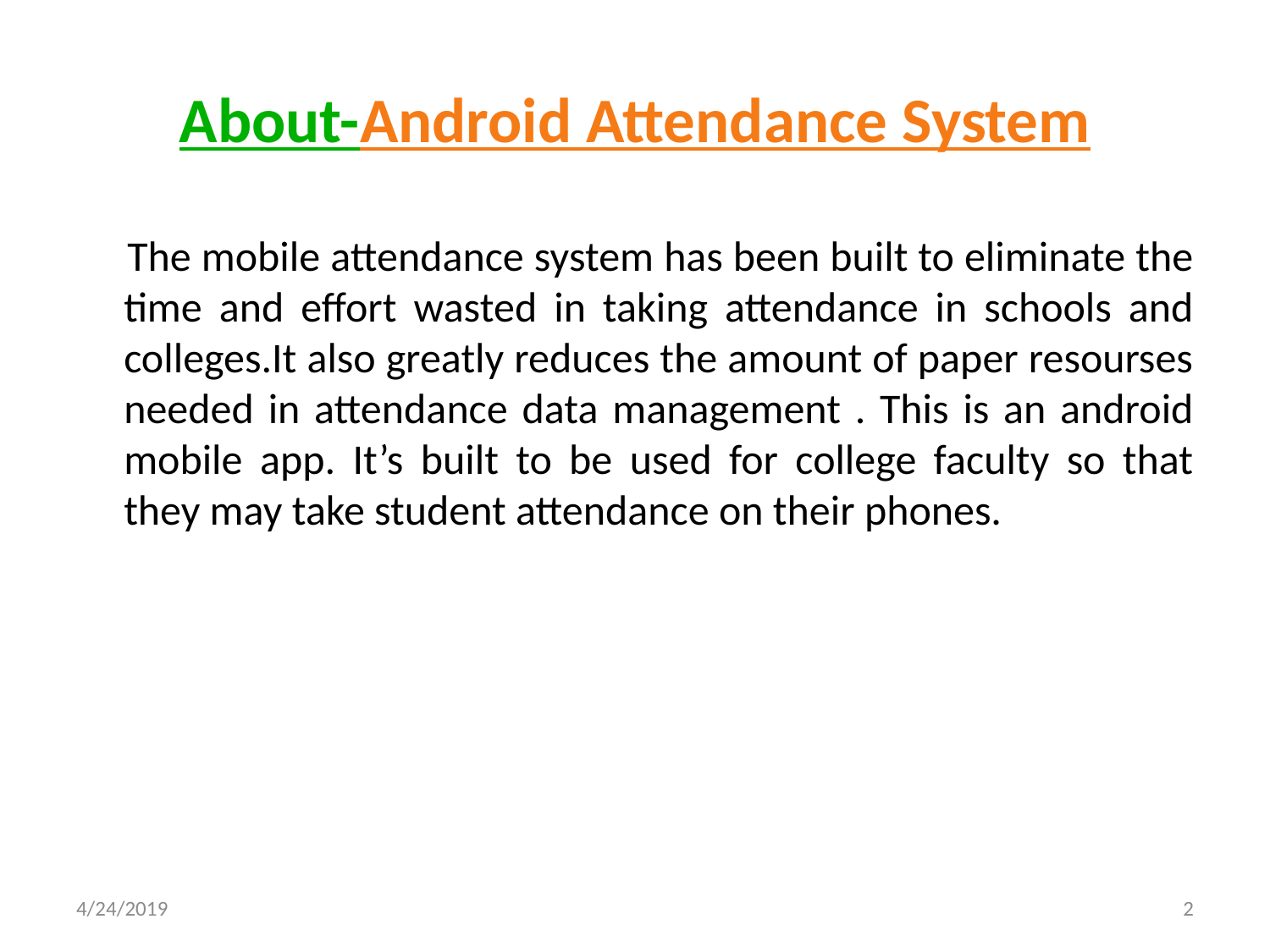

# About-Android Attendance System
     The mobile attendance system has been built to eliminate the time and effort wasted in taking attendance in schools and colleges.It also greatly reduces the amount of paper resourses needed in attendance data management . This is an android mobile app. It’s built to be used for college faculty so that they may take student attendance on their phones.
4/24/2019
2